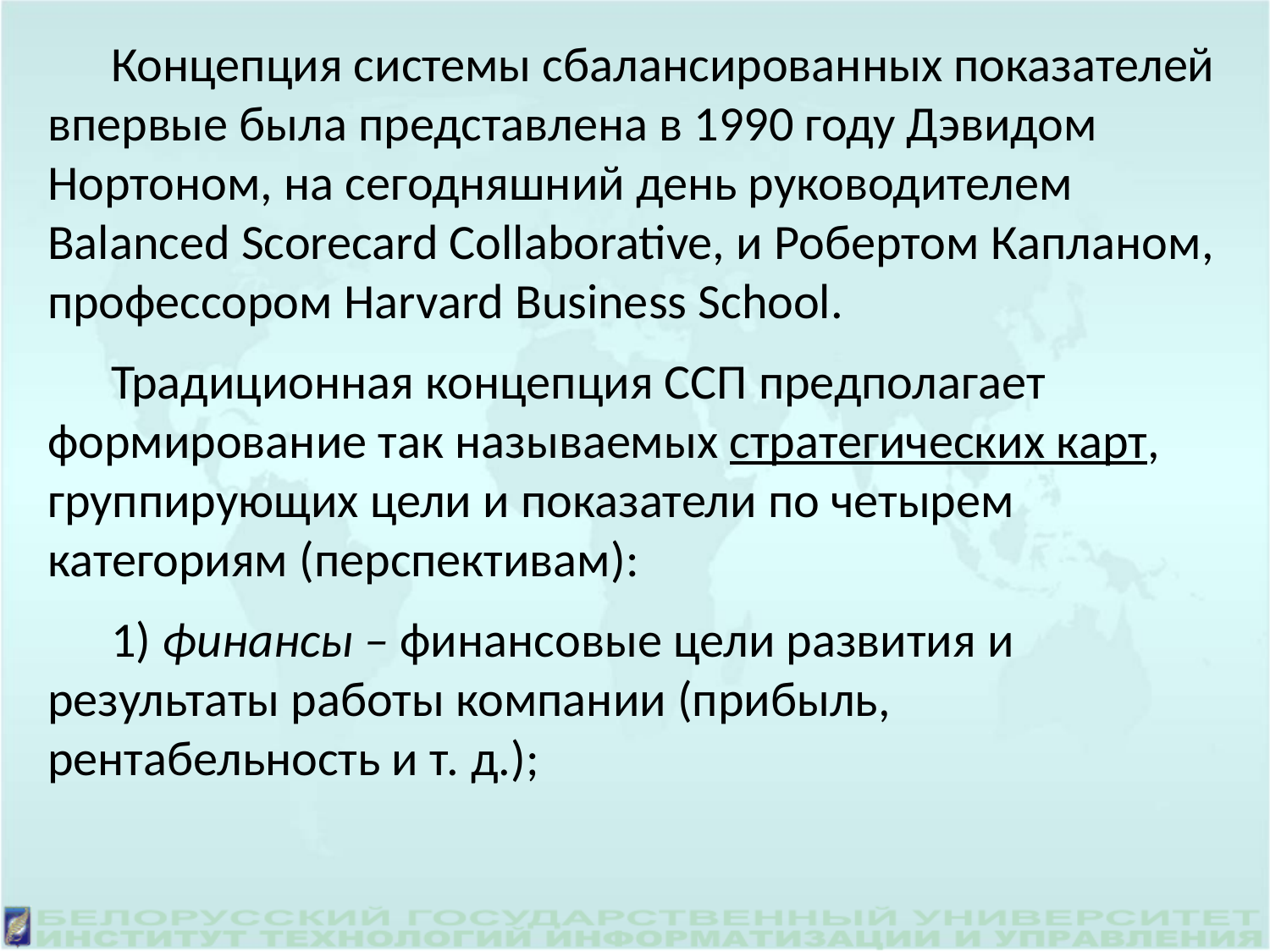

Концепция системы сбалансированных показателей впервые была представлена в 1990 году Дэвидом Нортоном, на сегодняшний день руководителем Balanced Scorecard Collaborative, и Робертом Капланом, профессором Harvard Business School.
Традиционная концепция ССП предполагает формирование так называемых стратегических карт, группирующих цели и показатели по четырем категориям (перспективам):
1) финансы – финансовые цели развития и результаты работы компании (прибыль, рентабельность и т. д.);